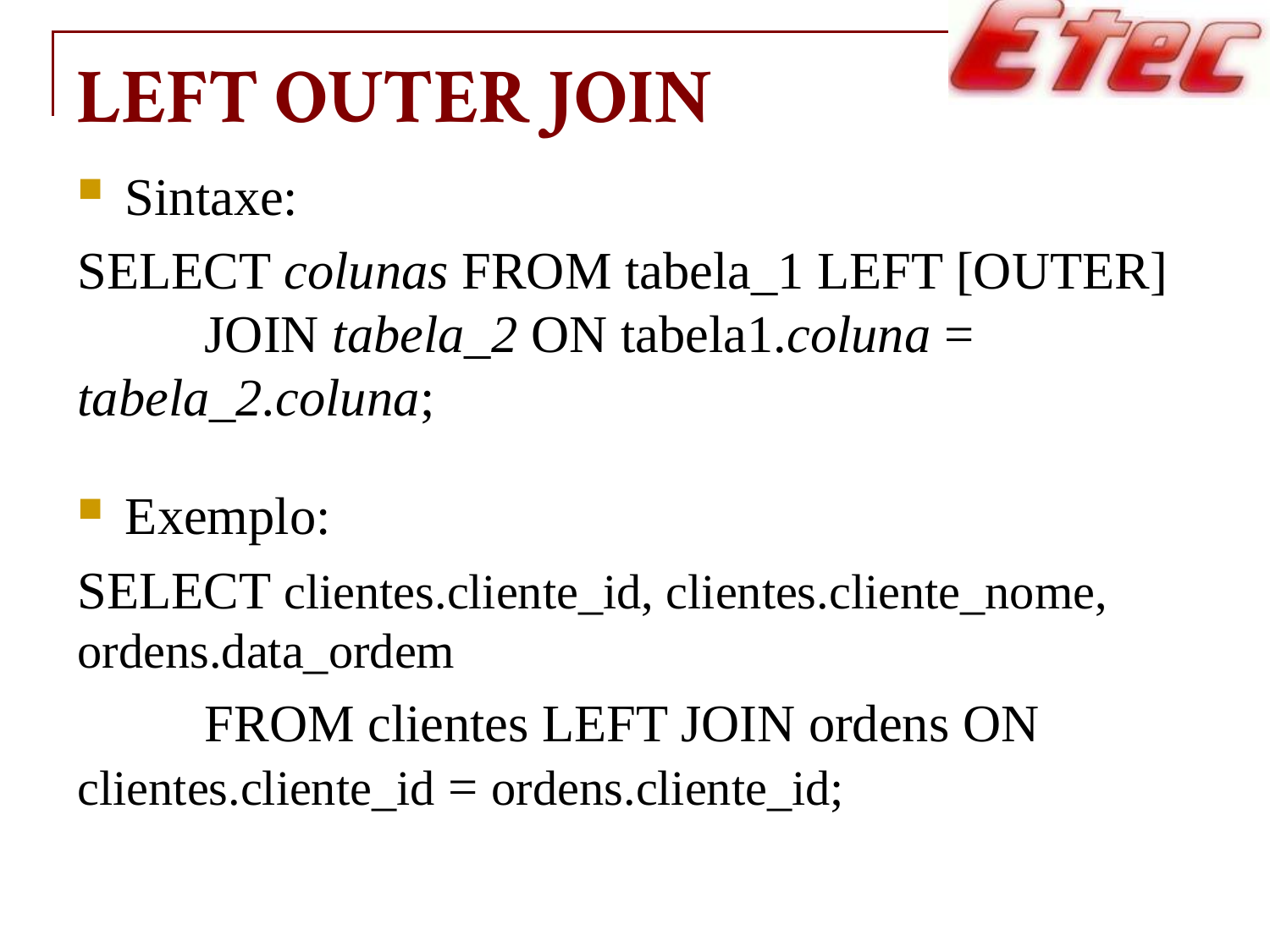

# LEFT OUTER JOIN
Sintaxe:
SELECT colunas FROM tabela_1 LEFT [OUTER] 	JOIN tabela_2 ON tabela1.coluna = tabela_2.coluna;

Exemplo:
SELECT clientes.cliente_id, clientes.cliente_nome, ordens.data_ordem
	FROM clientes LEFT JOIN ordens ON clientes.cliente_id = ordens.cliente_id;